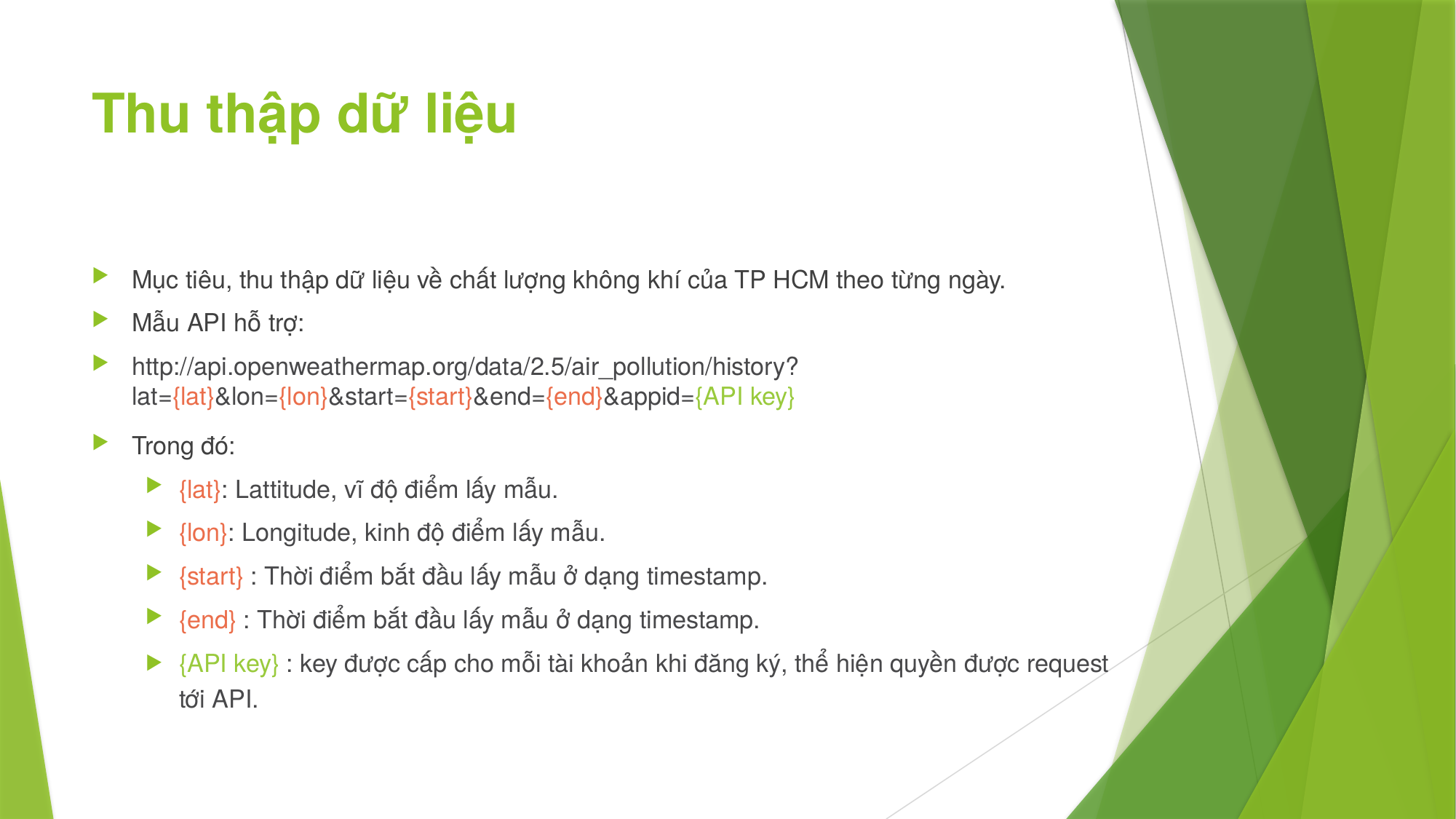

# Thu thập dữ liệu
Mục tiêu, thu thập dữ liệu về chất lượng không khí của TP HCM theo từng ngày.
Mẫu API hỗ trợ:
http://api.openweathermap.org/data/2.5/air_pollution/history?lat={lat}&lon={lon}&start={start}&end={end}&appid={API key}
Trong đó:
{lat}: Lattitude, vĩ độ điểm lấy mẫu.
{lon}: Longitude, kinh độ điểm lấy mẫu.
{start} : Thời điểm bắt đầu lấy mẫu ở dạng timestamp.
{end} : Thời điểm bắt đầu lấy mẫu ở dạng timestamp.
{API key} : key được cấp cho mỗi tài khoản khi đăng ký, thể hiện quyền được request tới API.